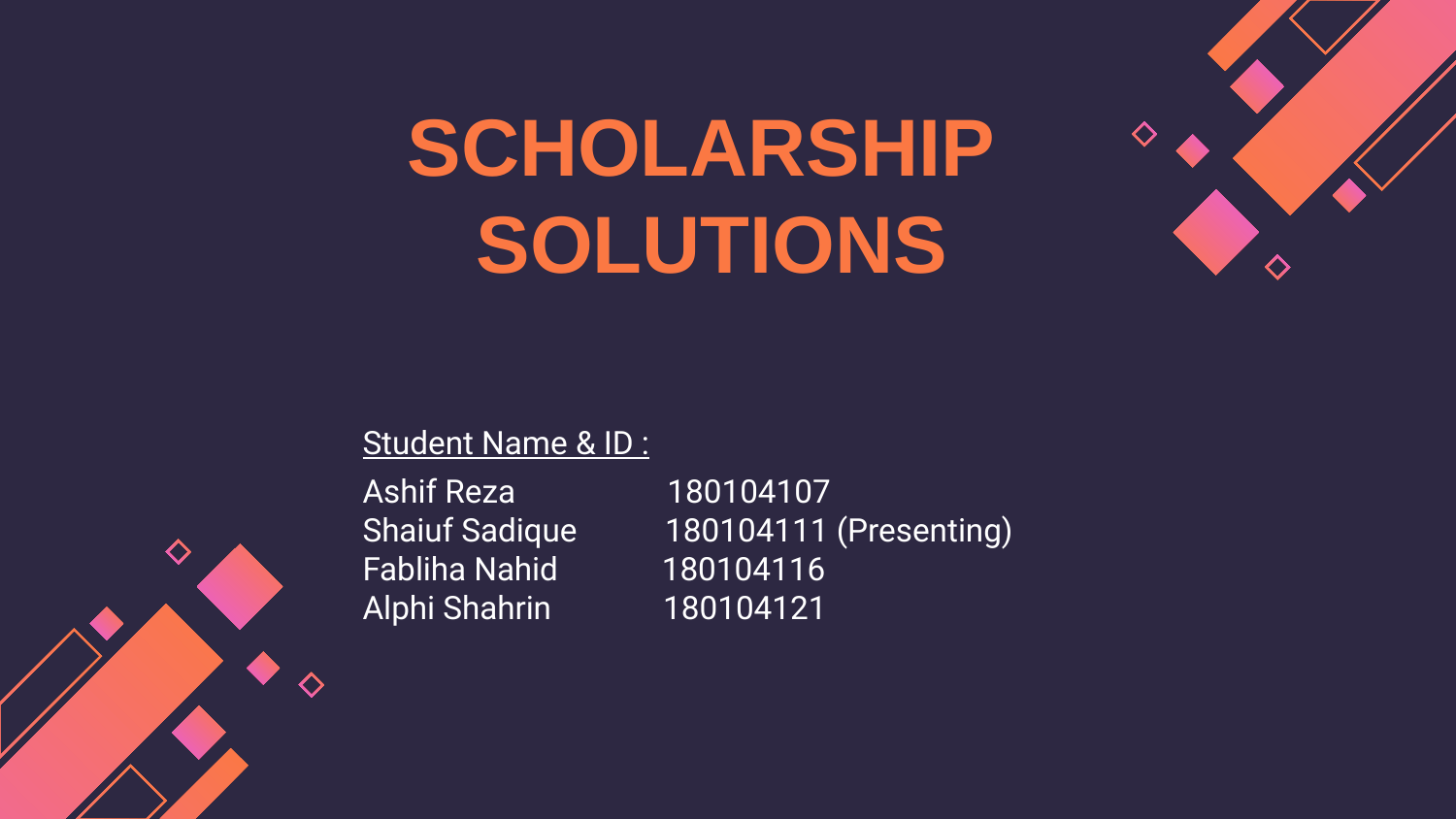

# SCHOLARSHIP SOLUTIONS
Student Name & ID :

Ashif Reza                   180104107
Shaiuf Sadique           180104111 (Presenting)
Fabliha Nahid             180104116
Alphi Shahrin              180104121